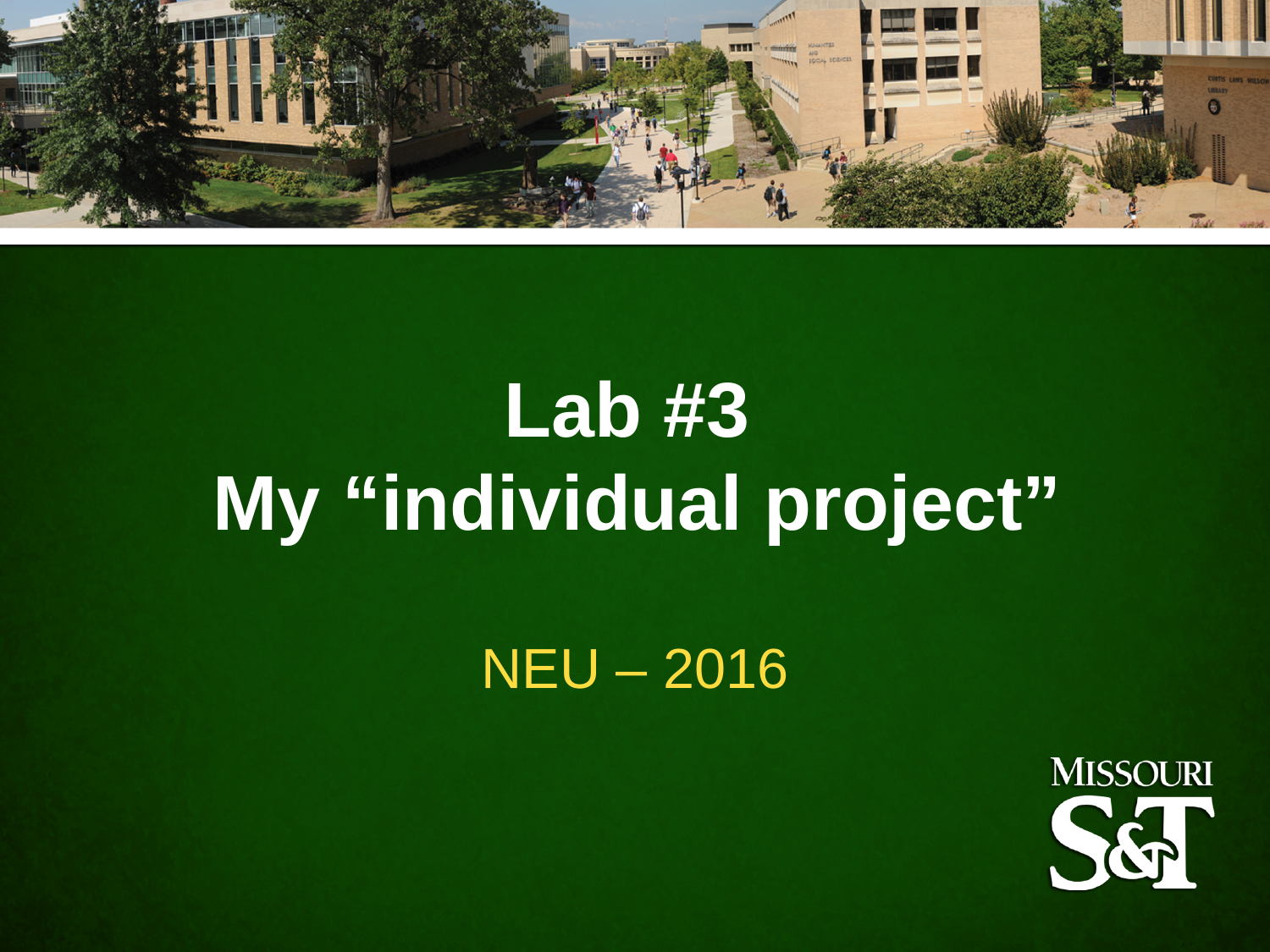

Lab #3
My “individual project”
NEU – 2016